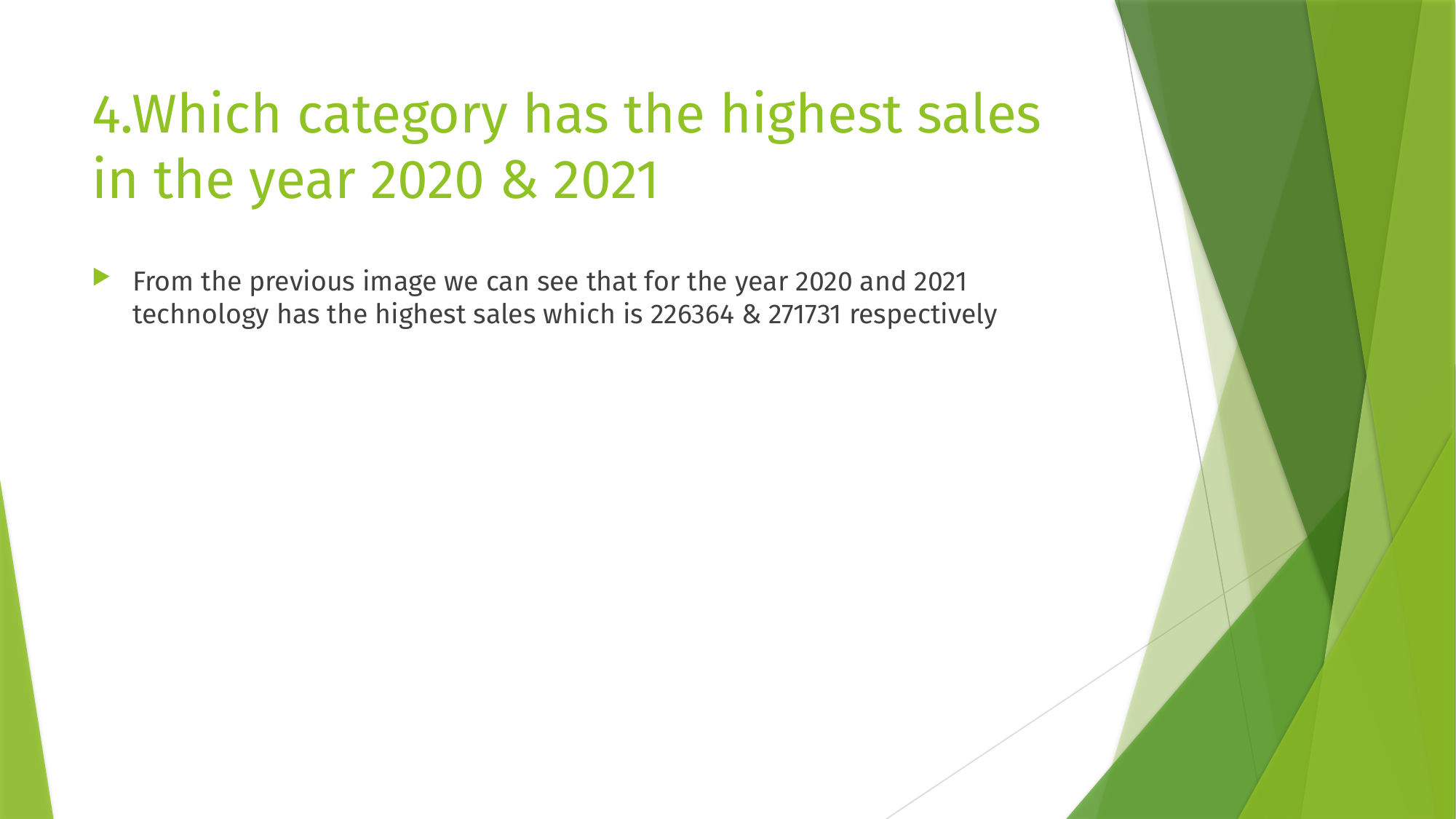

# 4.Which category has the highest sales in the year 2020 & 2021
From the previous image we can see that for the year 2020 and 2021 technology has the highest sales which is 226364 & 271731 respectively